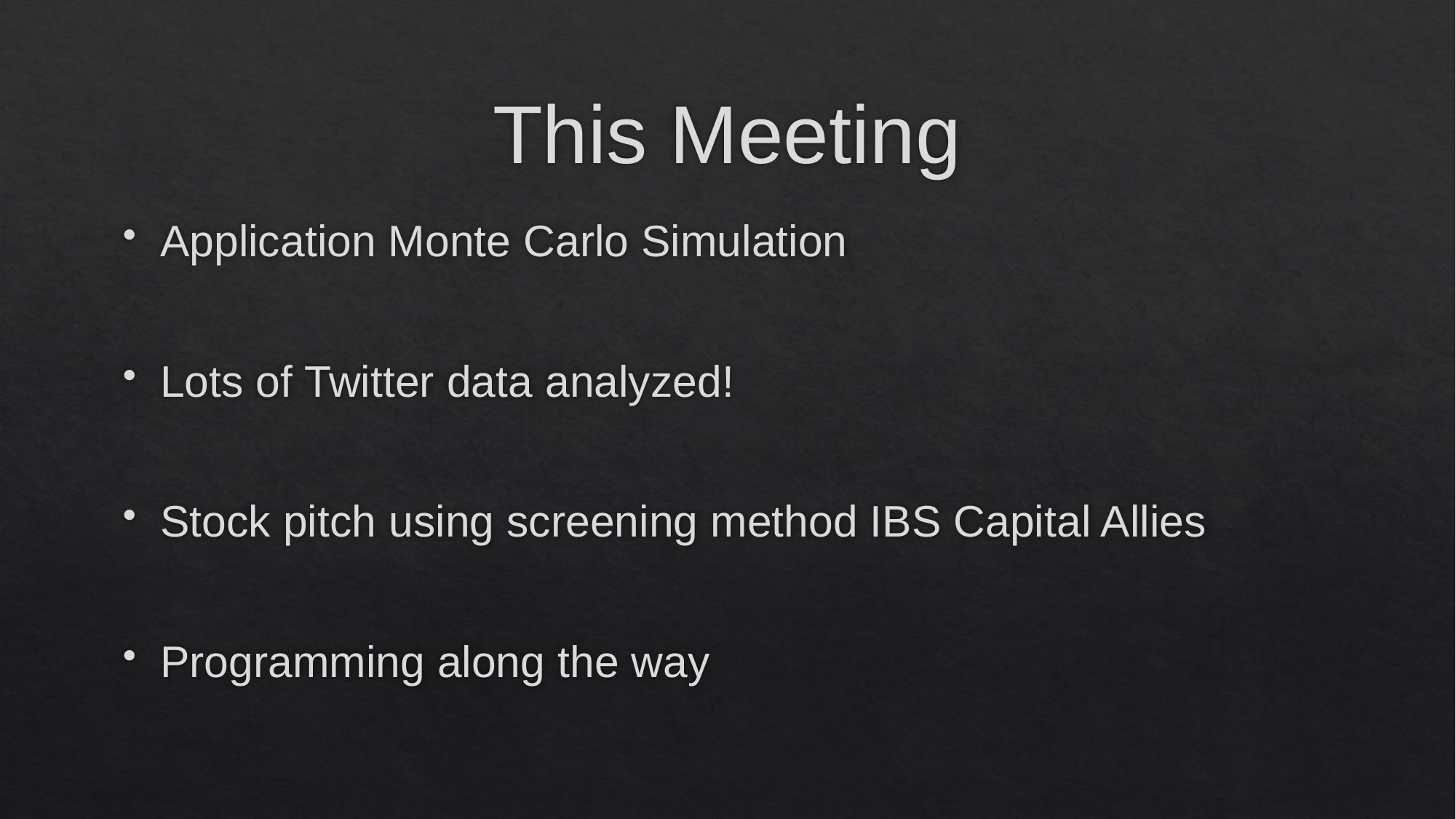

# This Meeting
Application Monte Carlo Simulation

Lots of Twitter data analyzed!

Stock pitch using screening method IBS Capital Allies

Programming along the way